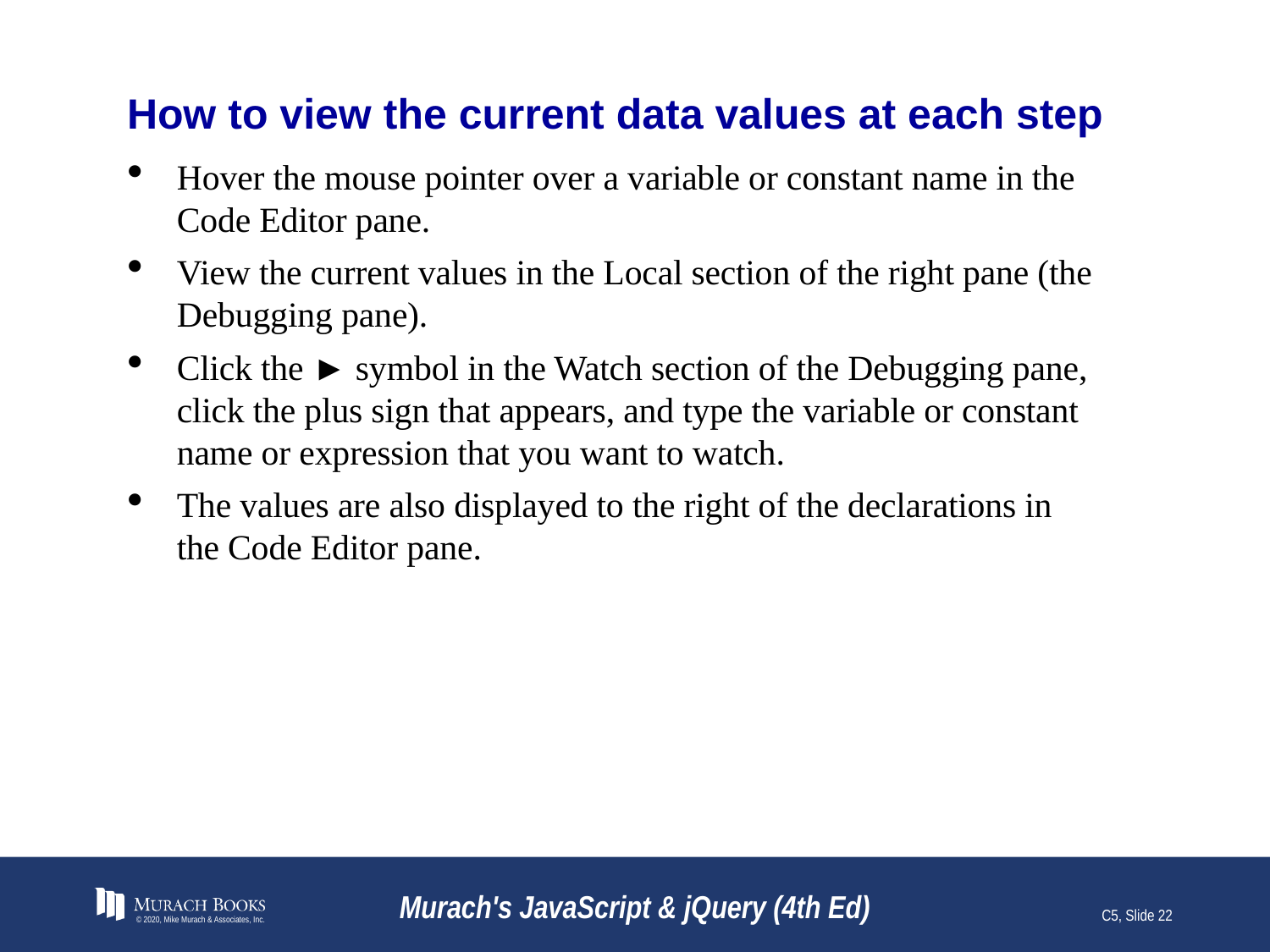

# How to view the current data values at each step
Hover the mouse pointer over a variable or constant name in the Code Editor pane.
View the current values in the Local section of the right pane (the Debugging pane).
Click the ► symbol in the Watch section of the Debugging pane, click the plus sign that appears, and type the variable or constant name or expression that you want to watch.
The values are also displayed to the right of the declarations in the Code Editor pane.

© 2020, Mike Murach & Associates, Inc.
Murach's JavaScript & jQuery (4th Ed)

C5, Slide 22